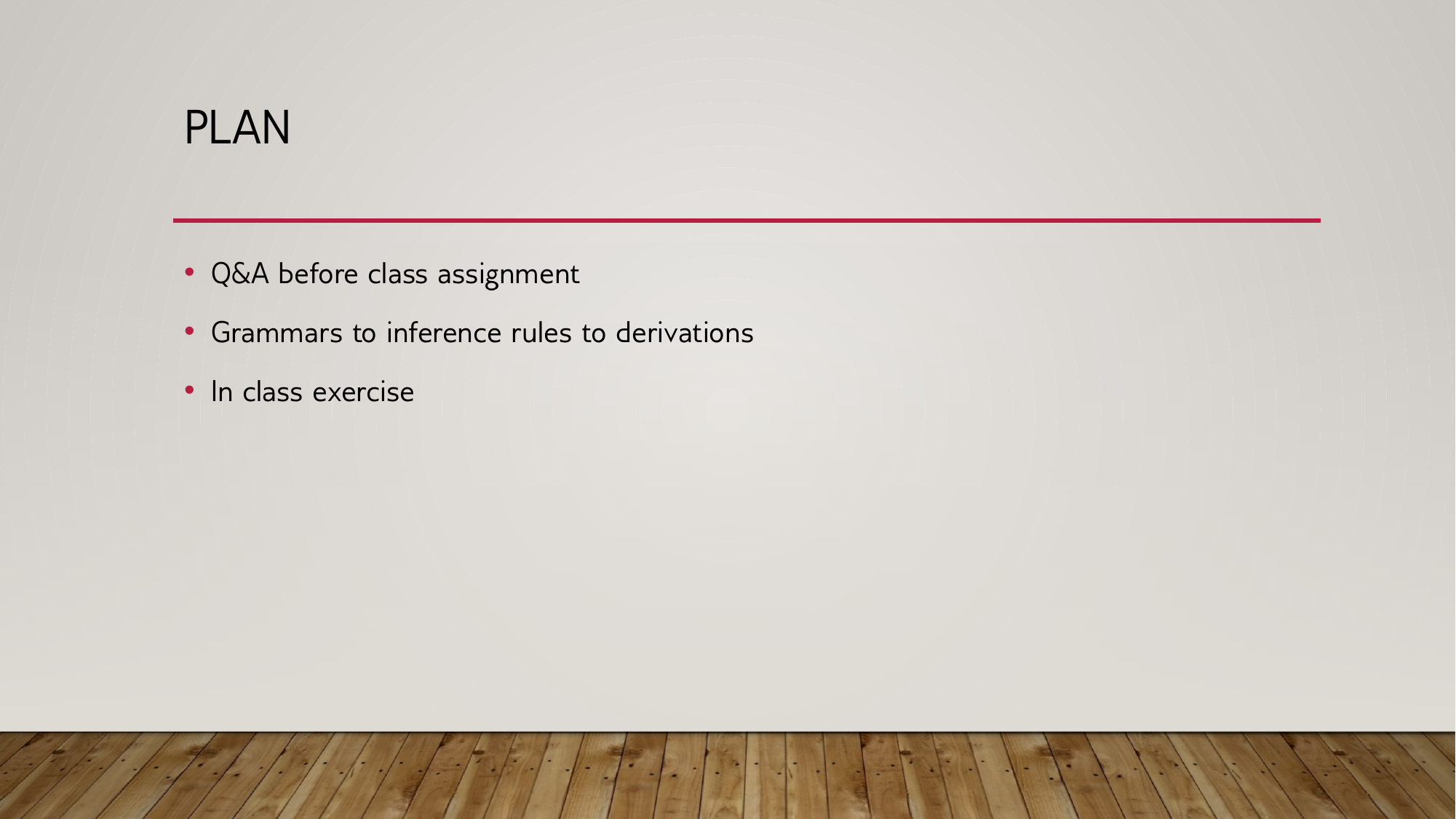

# PLAN
Q&A before class assignment
Grammars to inference rules to derivations
In class exercise